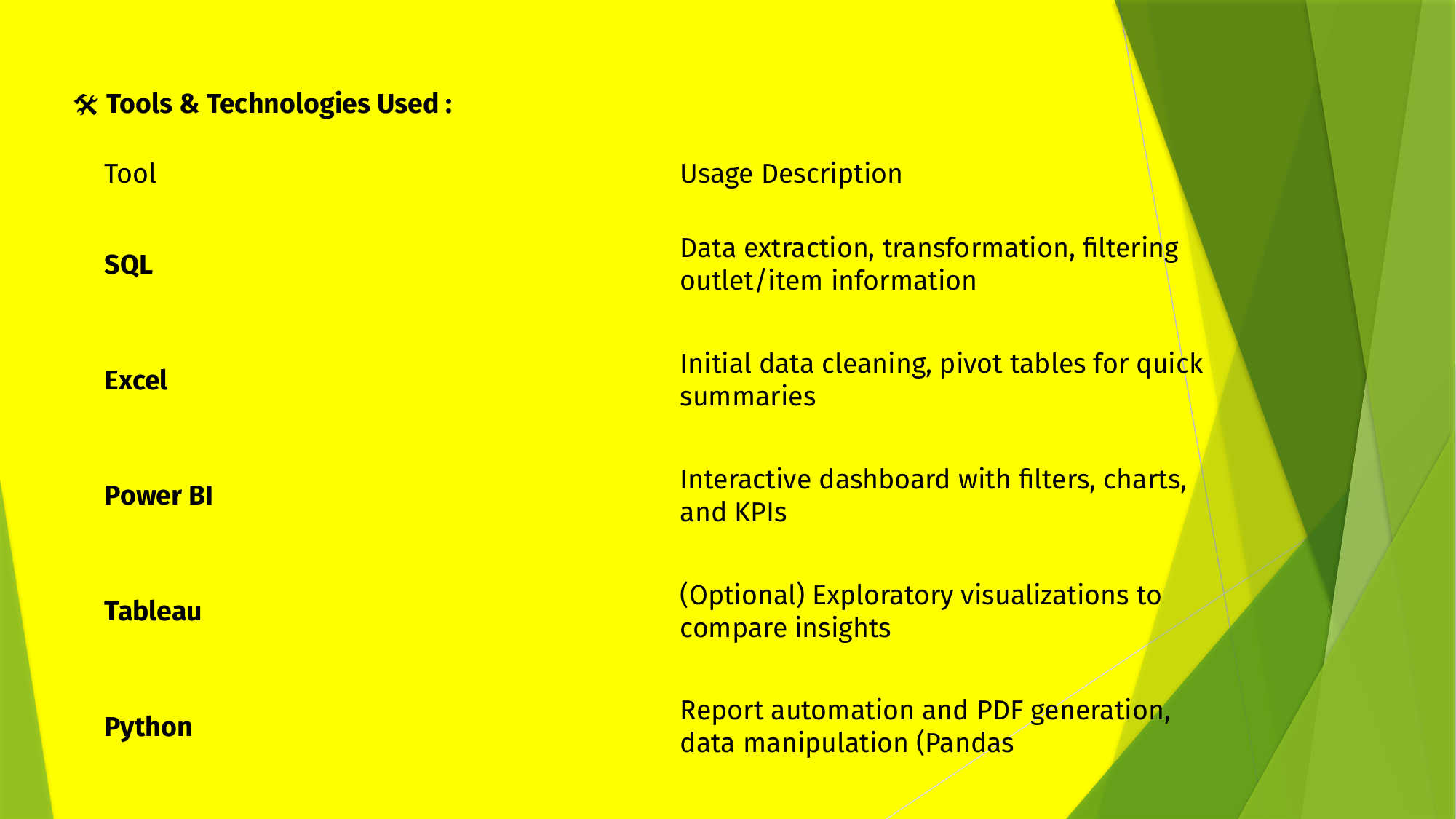

🛠️ Tools & Technologies Used :

| Tool | Usage Description |
| --- | --- |
| SQL | Data extraction, transformation, filtering outlet/item information |
| Excel | Initial data cleaning, pivot tables for quick summaries |
| Power BI | Interactive dashboard with filters, charts, and KPIs |
| Tableau | (Optional) Exploratory visualizations to compare insights |
| Python | Report automation and PDF generation, data manipulation (Pandas |